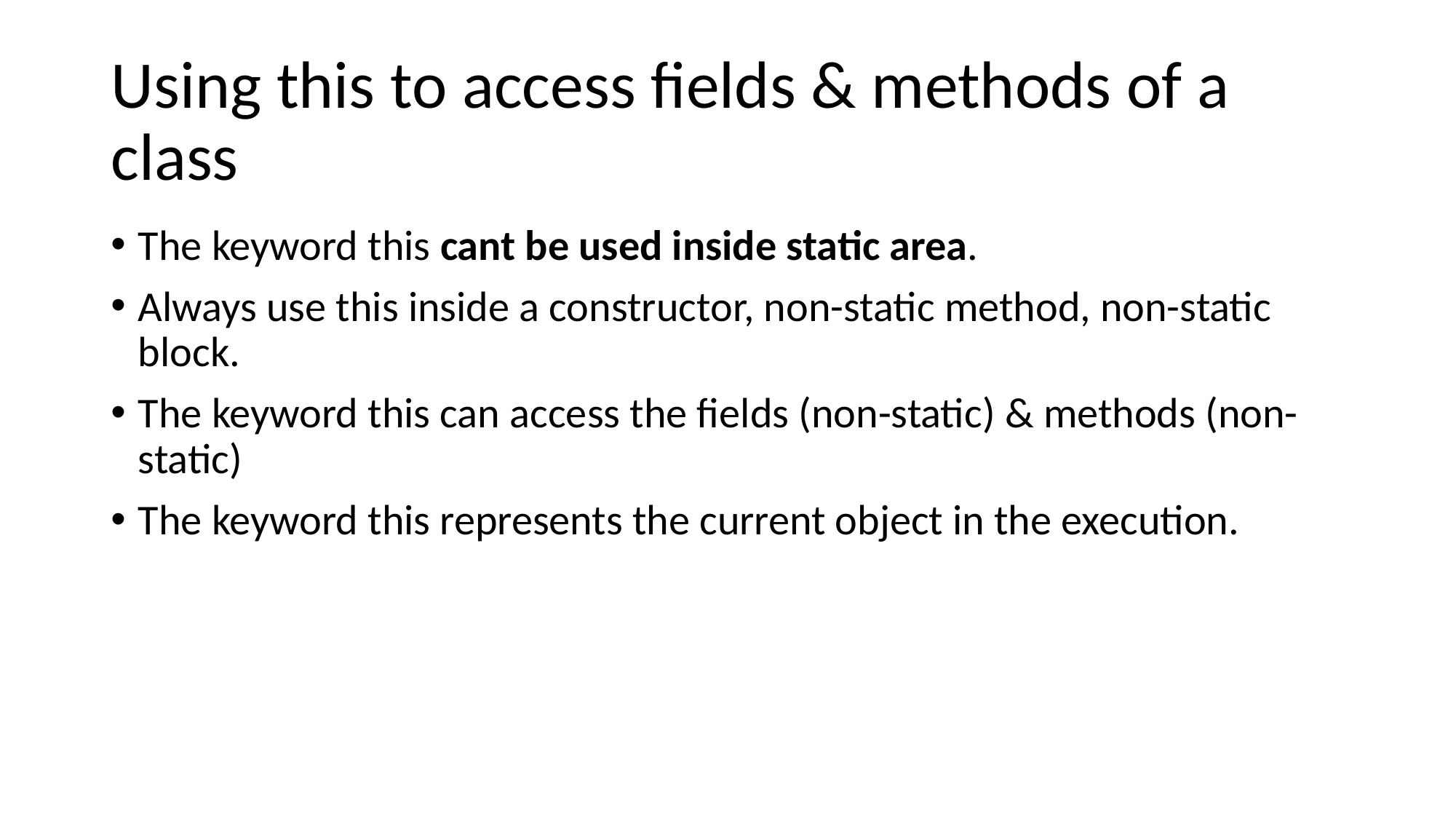

# Using this to access fields & methods of a class
The keyword this cant be used inside static area.
Always use this inside a constructor, non-static method, non-static block.
The keyword this can access the fields (non-static) & methods (non-static)
The keyword this represents the current object in the execution.